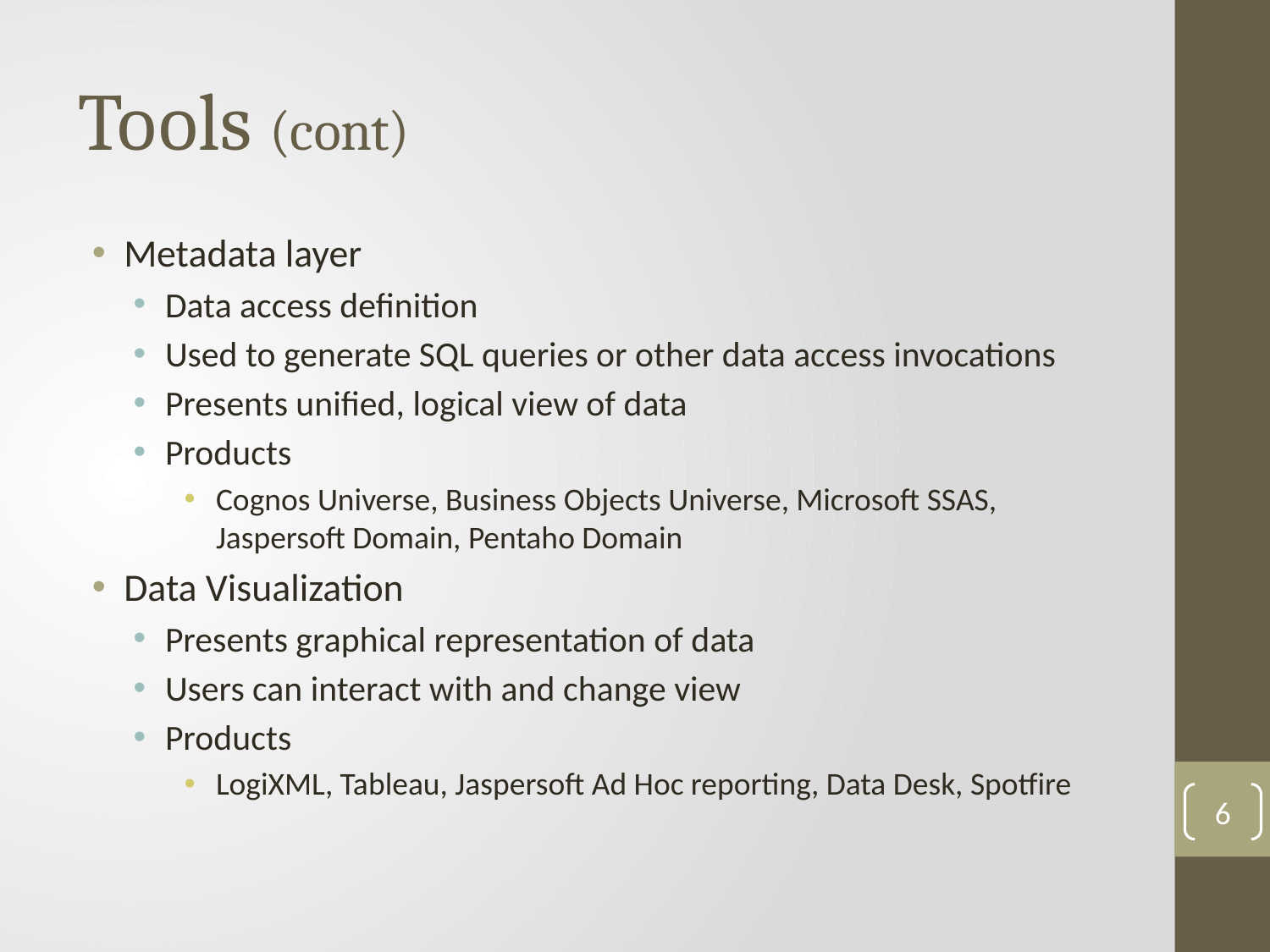

# Tools (cont)
Metadata layer
Data access definition
Used to generate SQL queries or other data access invocations
Presents unified, logical view of data
Products
Cognos Universe, Business Objects Universe, Microsoft SSAS, Jaspersoft Domain, Pentaho Domain
Data Visualization
Presents graphical representation of data
Users can interact with and change view
Products
LogiXML, Tableau, Jaspersoft Ad Hoc reporting, Data Desk, Spotfire
6